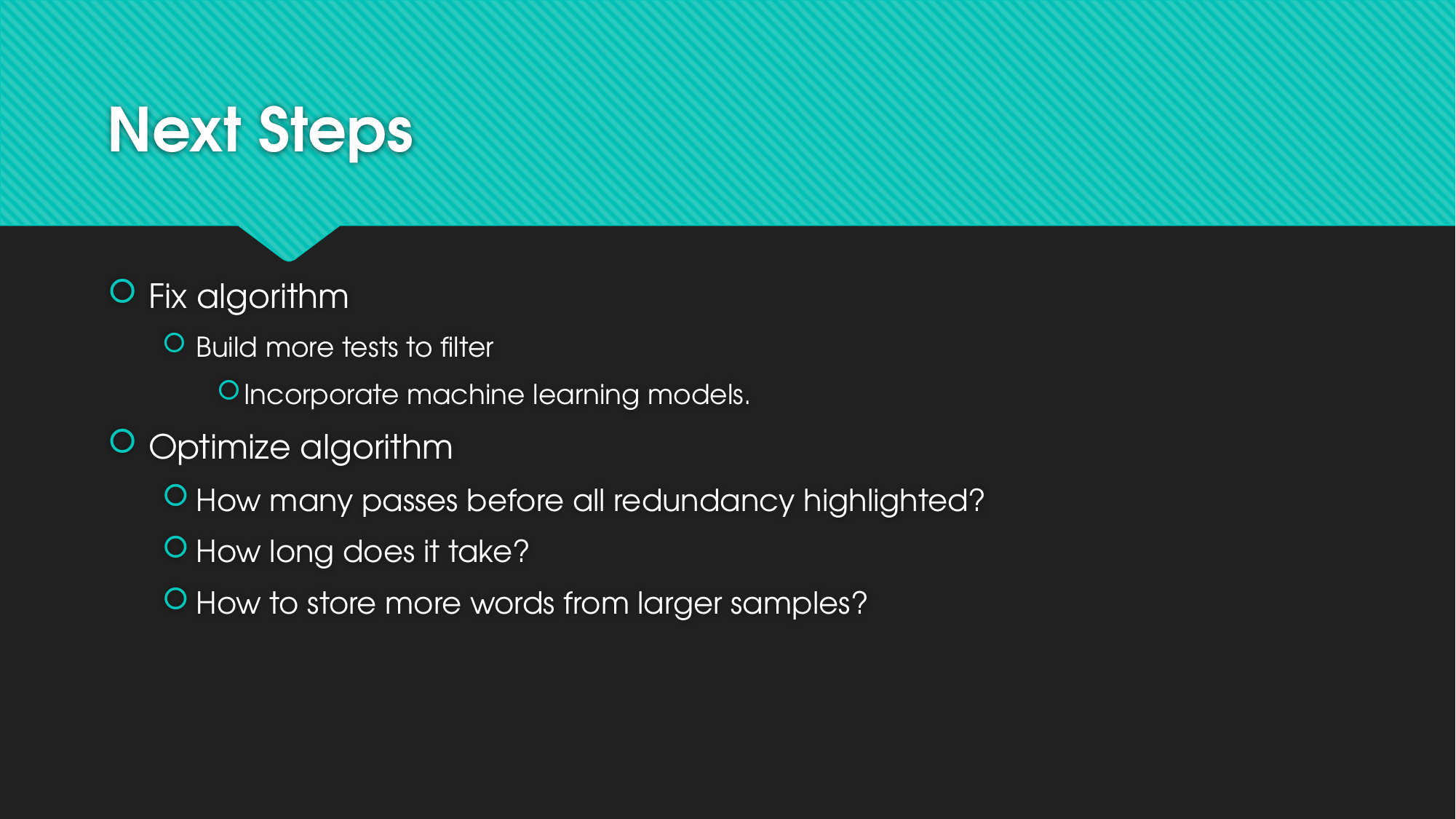

# Next Steps
Fix algorithm
Build more tests to filter
Incorporate machine learning models.
Optimize algorithm
How many passes before all redundancy highlighted?
How long does it take?
How to store more words from larger samples?